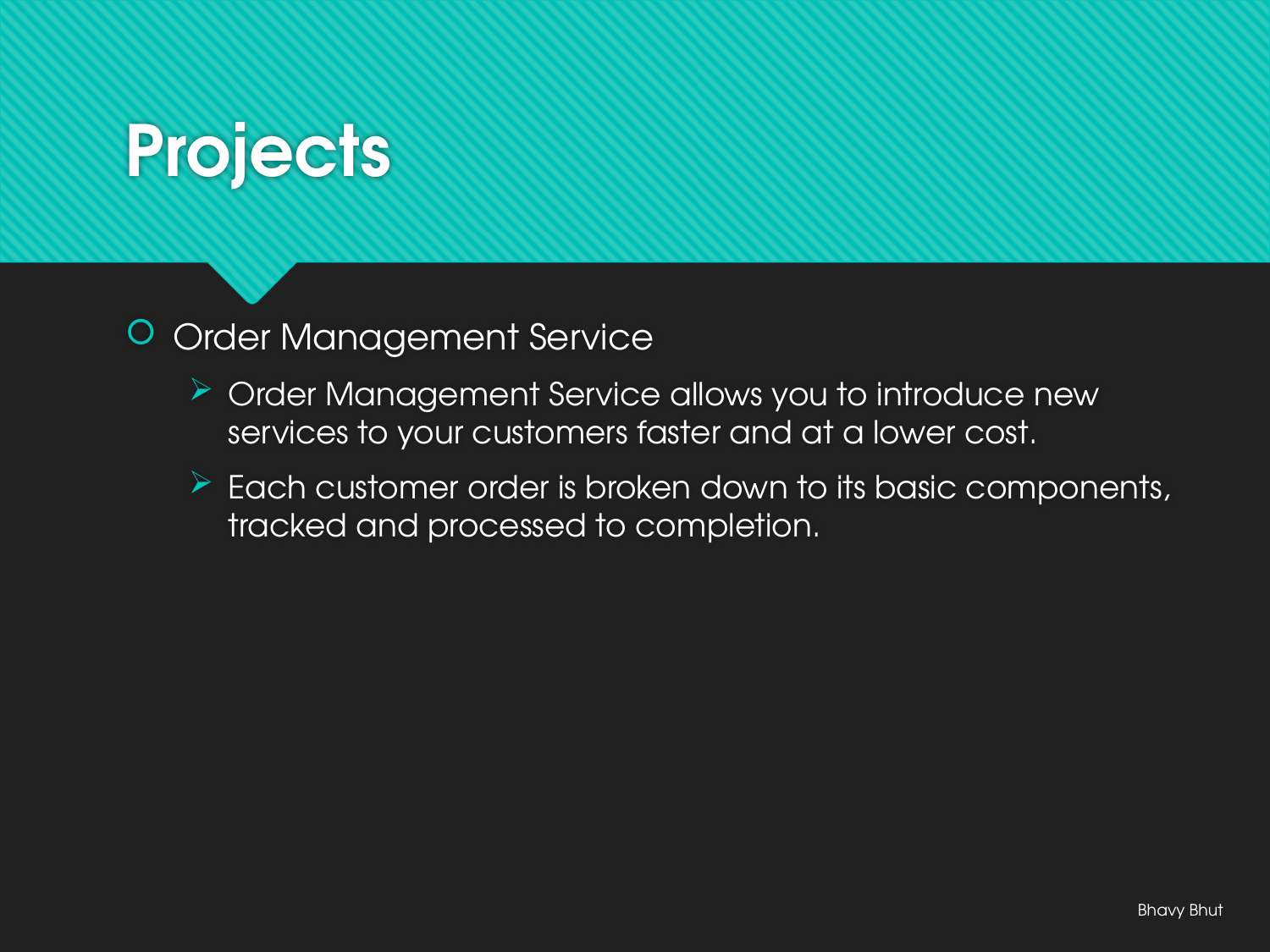

# Projects
Order Management Service
Order Management Service allows you to introduce new services to your customers faster and at a lower cost.
Each customer order is broken down to its basic components, tracked and processed to completion.

Bhavy Bhut